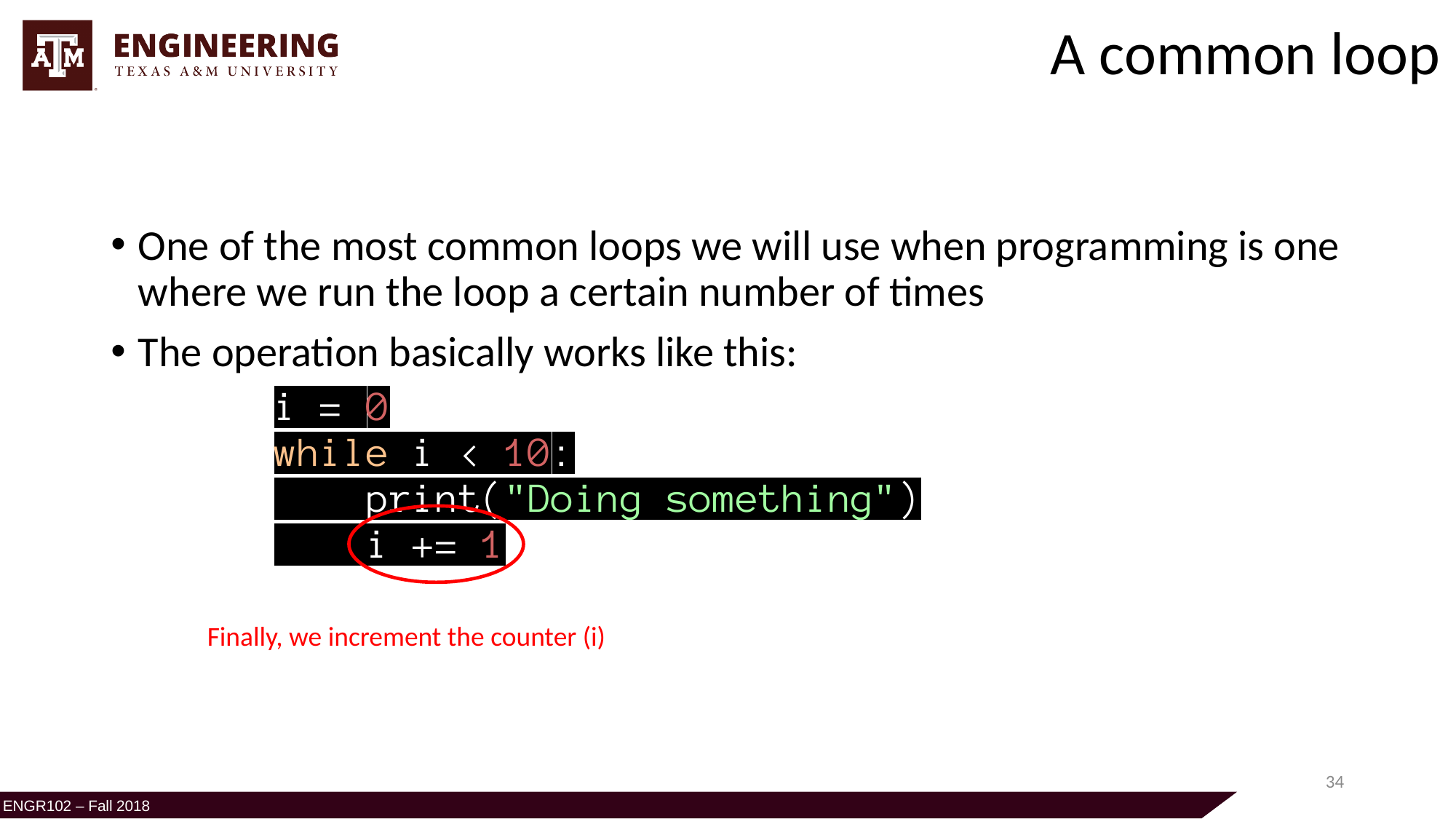

# A common loop
One of the most common loops we will use when programming is one where we run the loop a certain number of times
The operation basically works like this:
i = 0
while i < 10:
    print("Doing something")
    i += 1

Finally, we increment the counter (i)
34